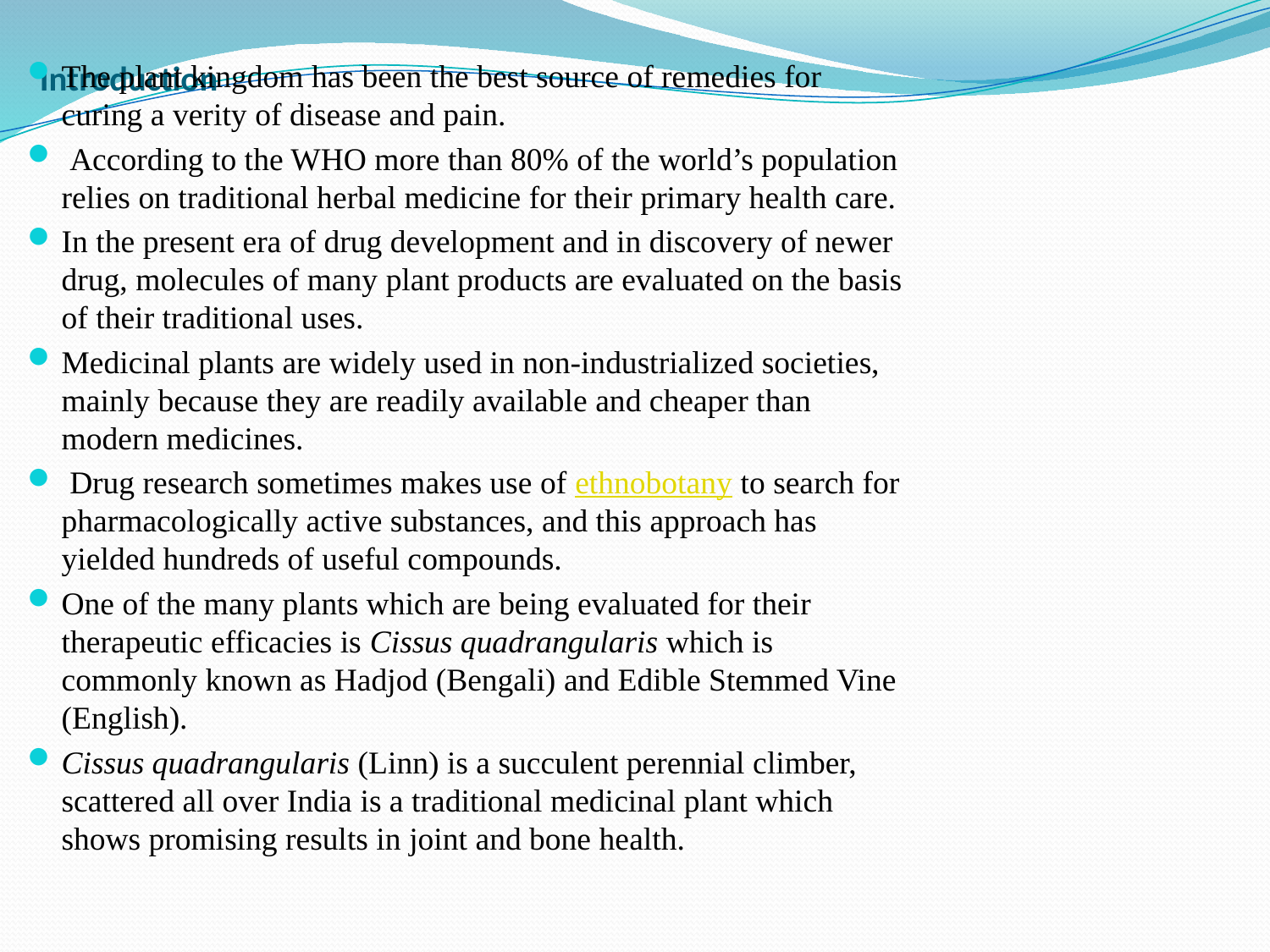

The plant kingdom has been the best source of remedies for curing a verity of disease and pain.
 According to the WHO more than 80% of the world’s population relies on traditional herbal medicine for their primary health care.
In the present era of drug development and in discovery of newer drug, molecules of many plant products are evaluated on the basis of their traditional uses.
Medicinal plants are widely used in non-industrialized societies, mainly because they are readily available and cheaper than modern medicines.
 Drug research sometimes makes use of ethnobotany to search for pharmacologically active substances, and this approach has yielded hundreds of useful compounds.
One of the many plants which are being evaluated for their therapeutic efficacies is Cissus quadrangularis which is commonly known as Hadjod (Bengali) and Edible Stemmed Vine (English).
Cissus quadrangularis (Linn) is a succulent perennial climber, scattered all over India is a traditional medicinal plant which shows promising results in joint and bone health.

# Introduction